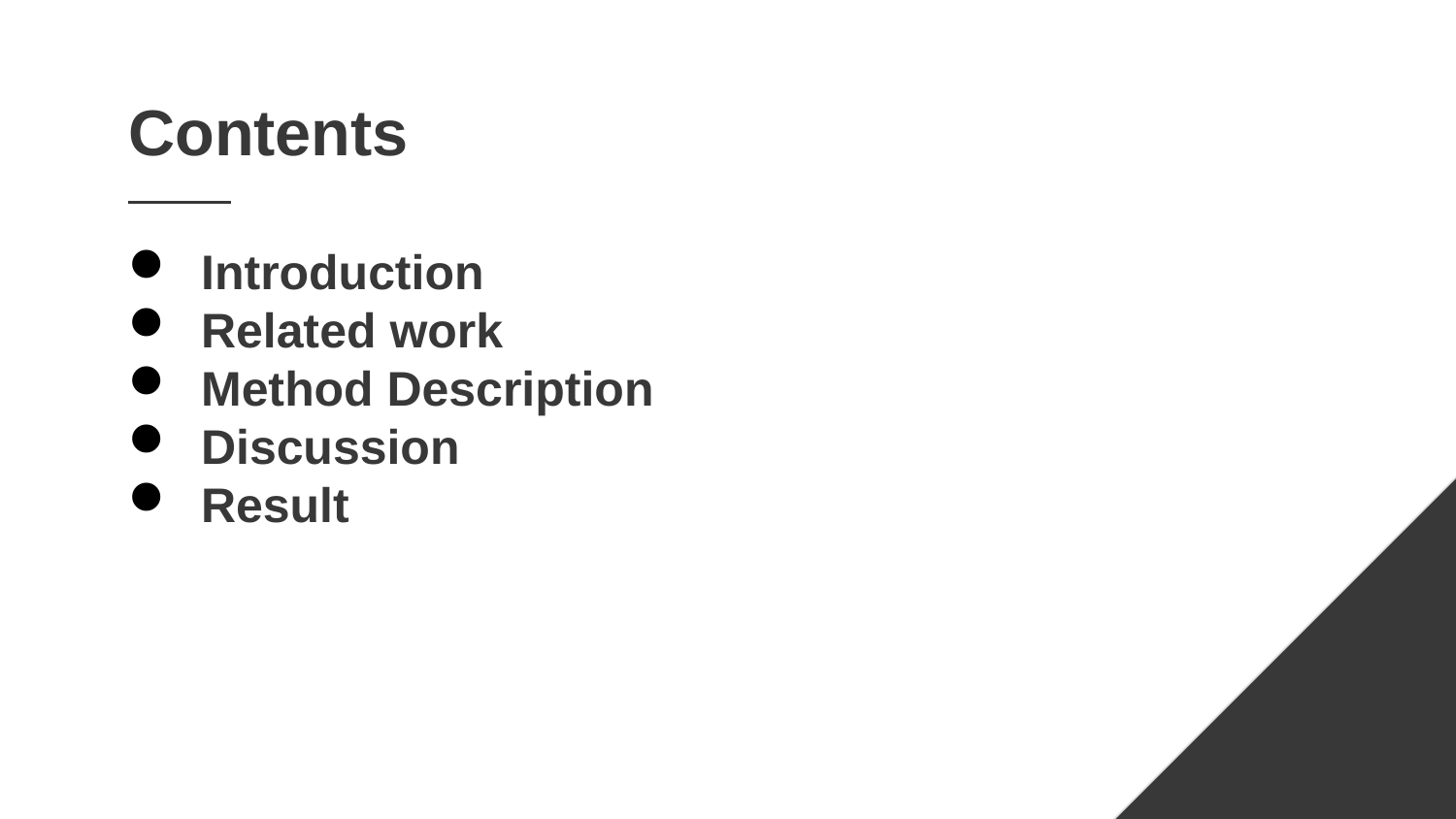

# Contents
Introduction
Related work
Method Description
Discussion
Result